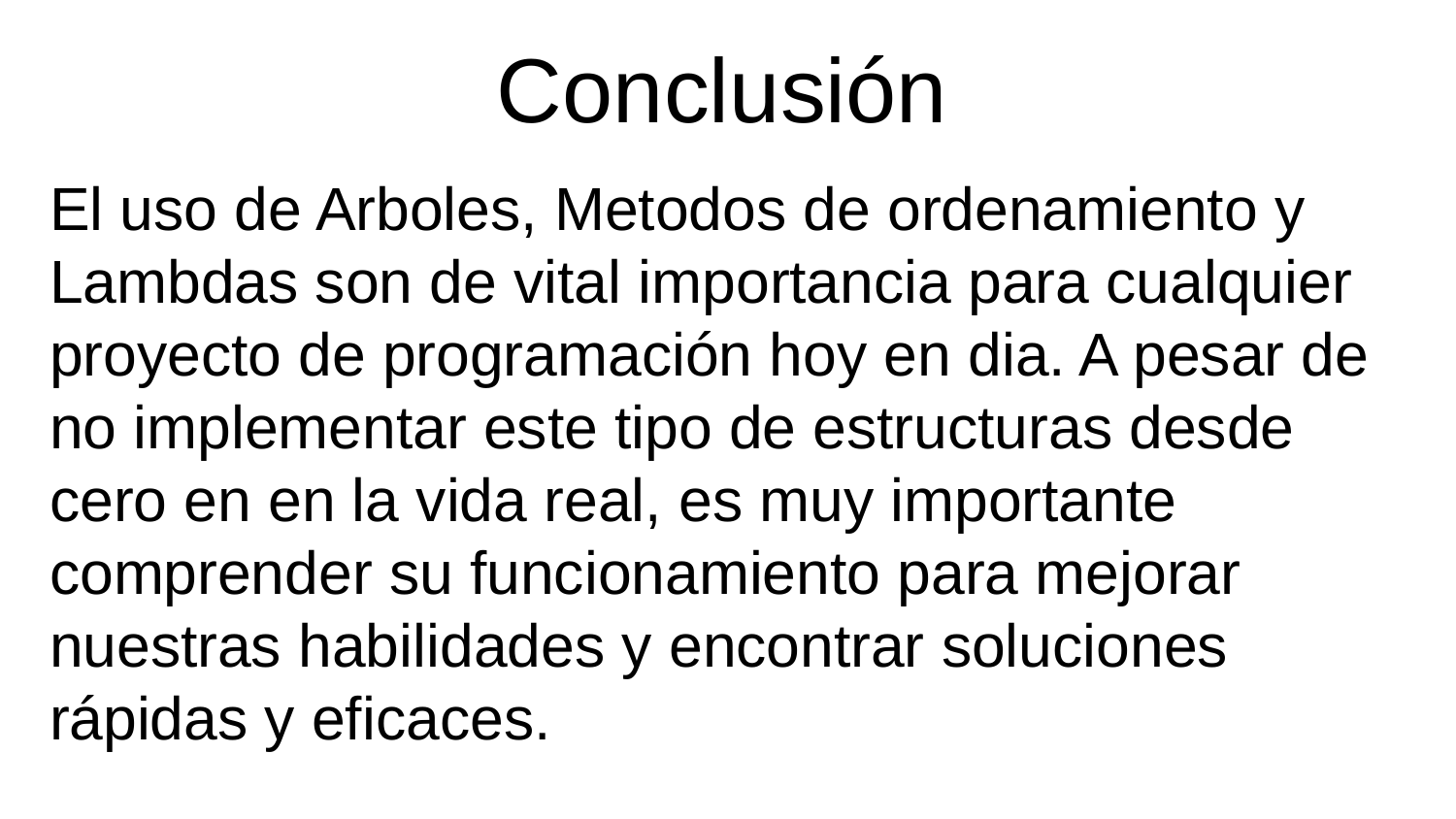

# Conclusión
El uso de Arboles, Metodos de ordenamiento y Lambdas son de vital importancia para cualquier proyecto de programación hoy en dia. A pesar de no implementar este tipo de estructuras desde cero en en la vida real, es muy importante comprender su funcionamiento para mejorar nuestras habilidades y encontrar soluciones rápidas y eficaces.